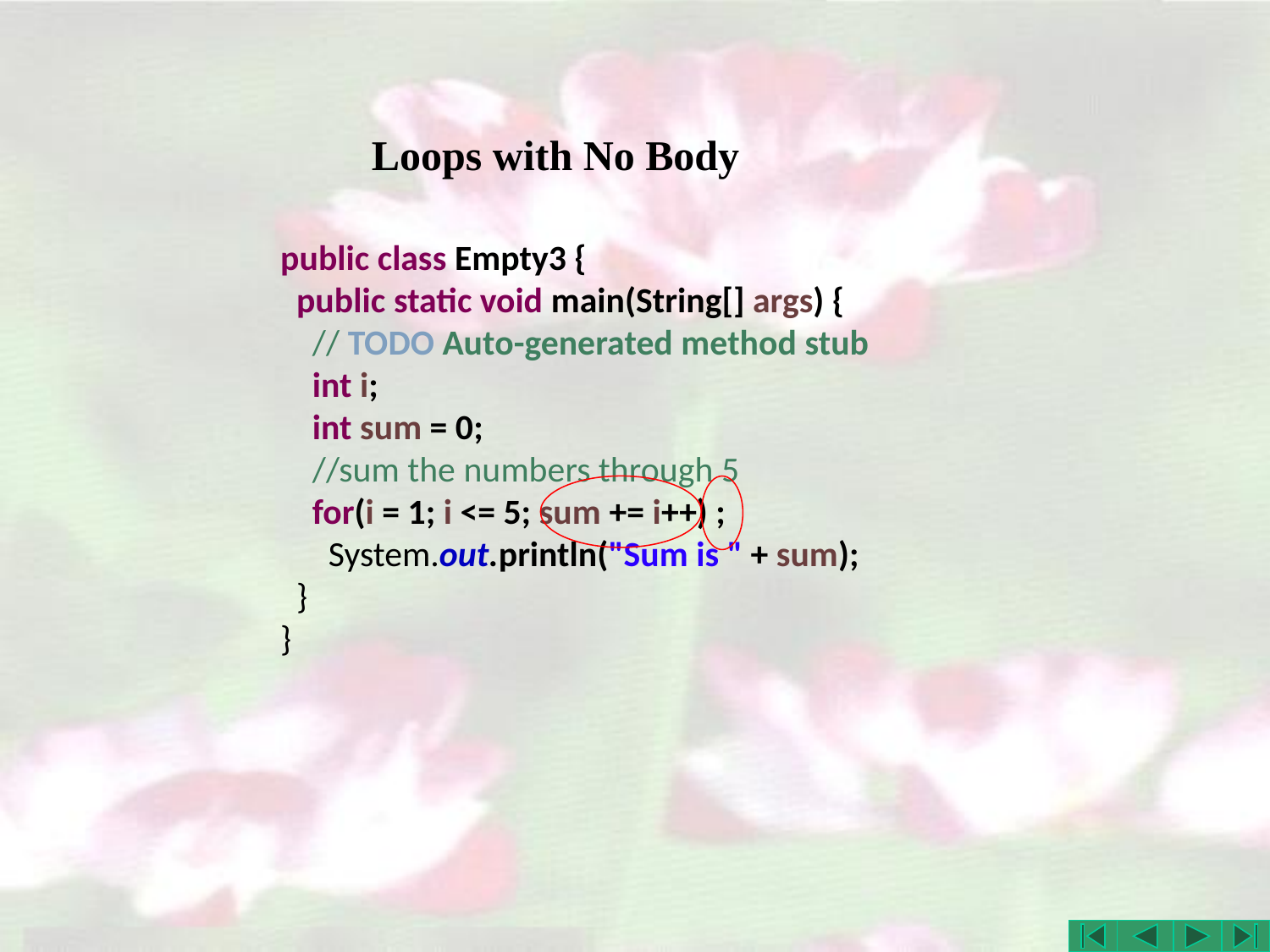

# Loops with No Body
public class Empty3 {
  public static void main(String[] args) {
    // TODO Auto-generated method stub
    int i;
    int sum = 0;
    //sum the numbers through 5
    for(i = 1; i <= 5; sum += i++) ;
      System.out.println("Sum is " + sum);
  }
}